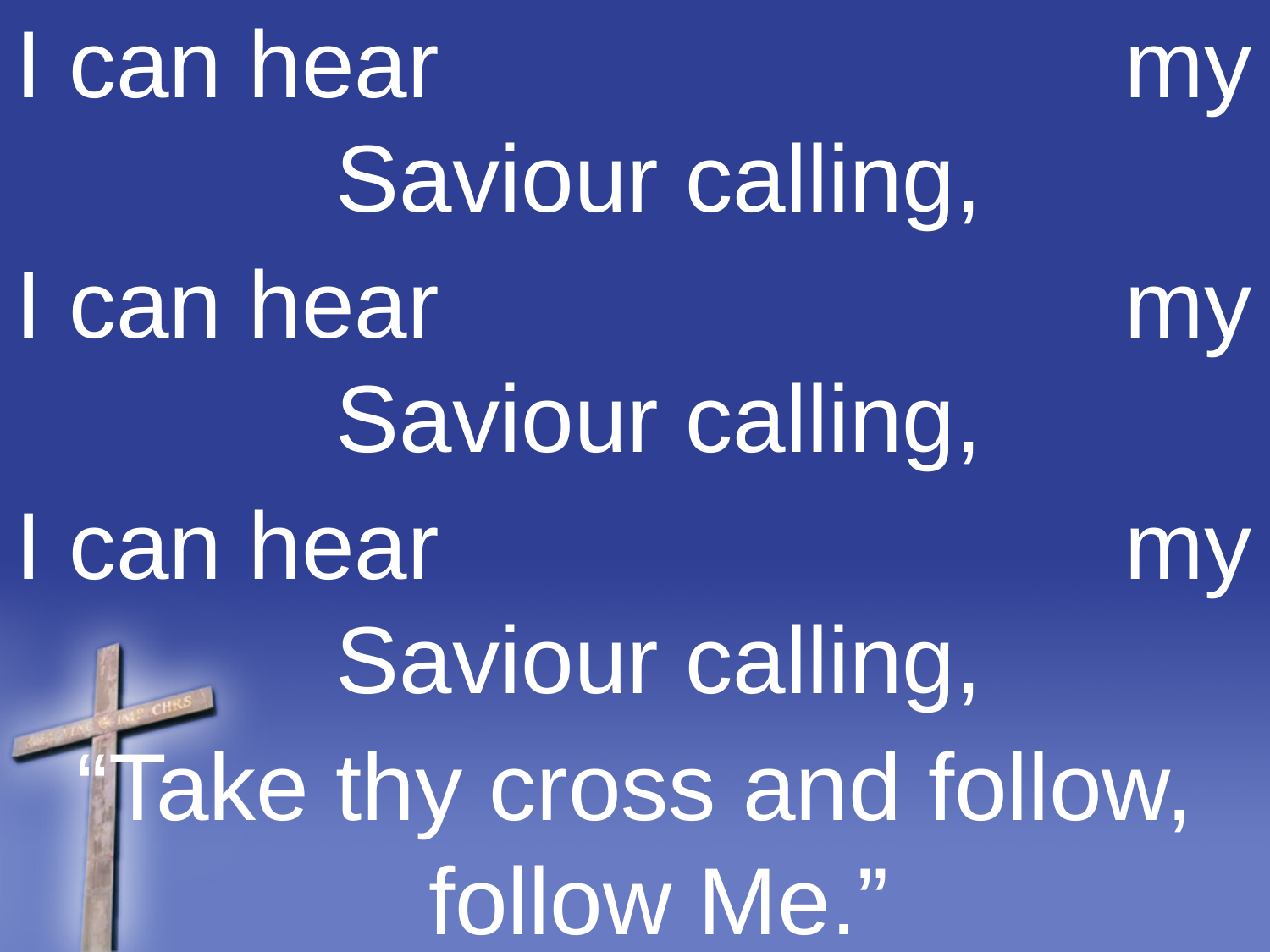

I can hear                          my Saviour calling,
I can hear                          my Saviour calling,
I can hear                          my Saviour calling,
“Take thy cross and follow, follow Me.”